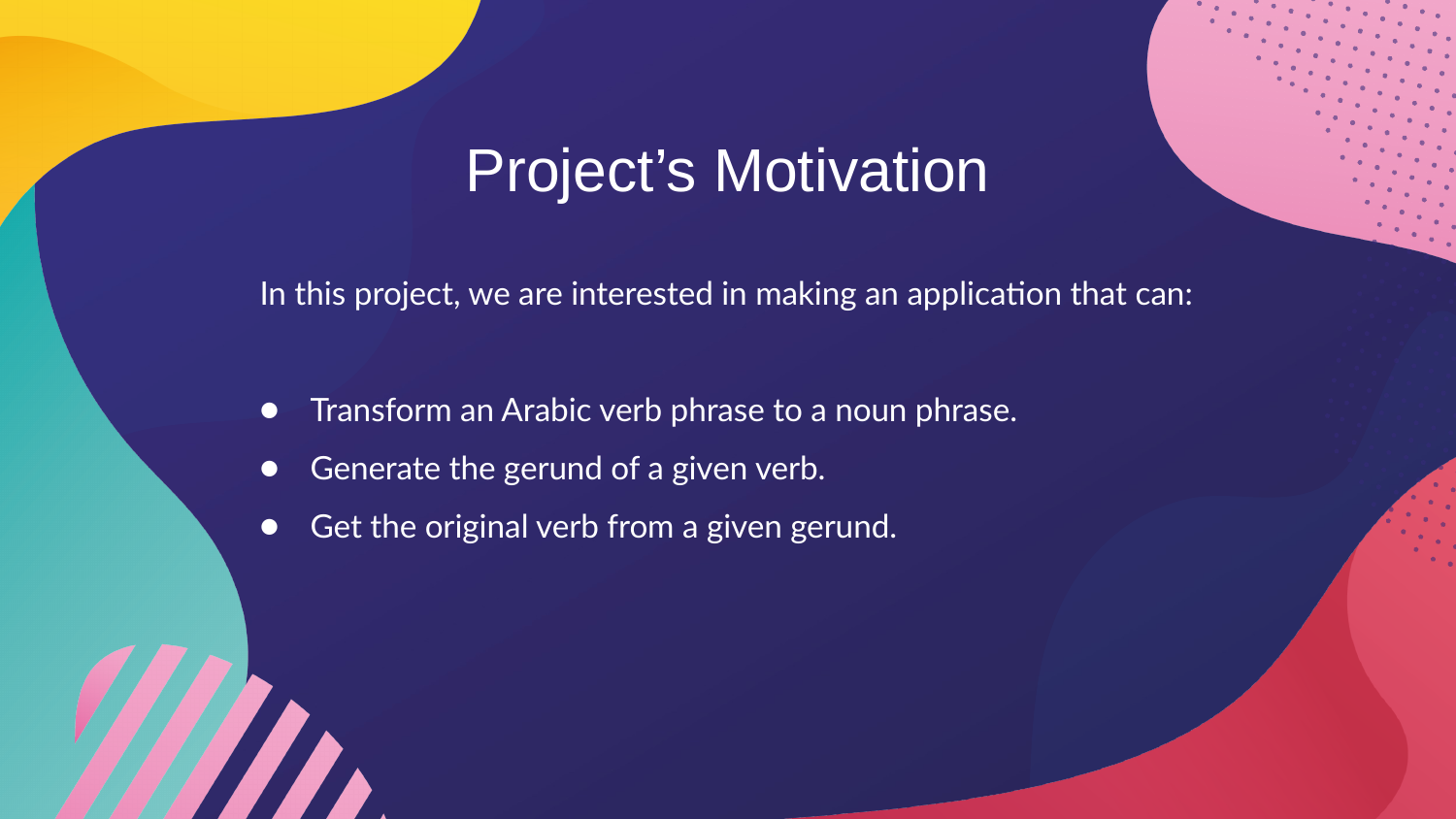

# Project’s Motivation
In this project, we are interested in making an application that can:

Transform an Arabic verb phrase to a noun phrase.
Generate the gerund of a given verb.
Get the original verb from a given gerund.